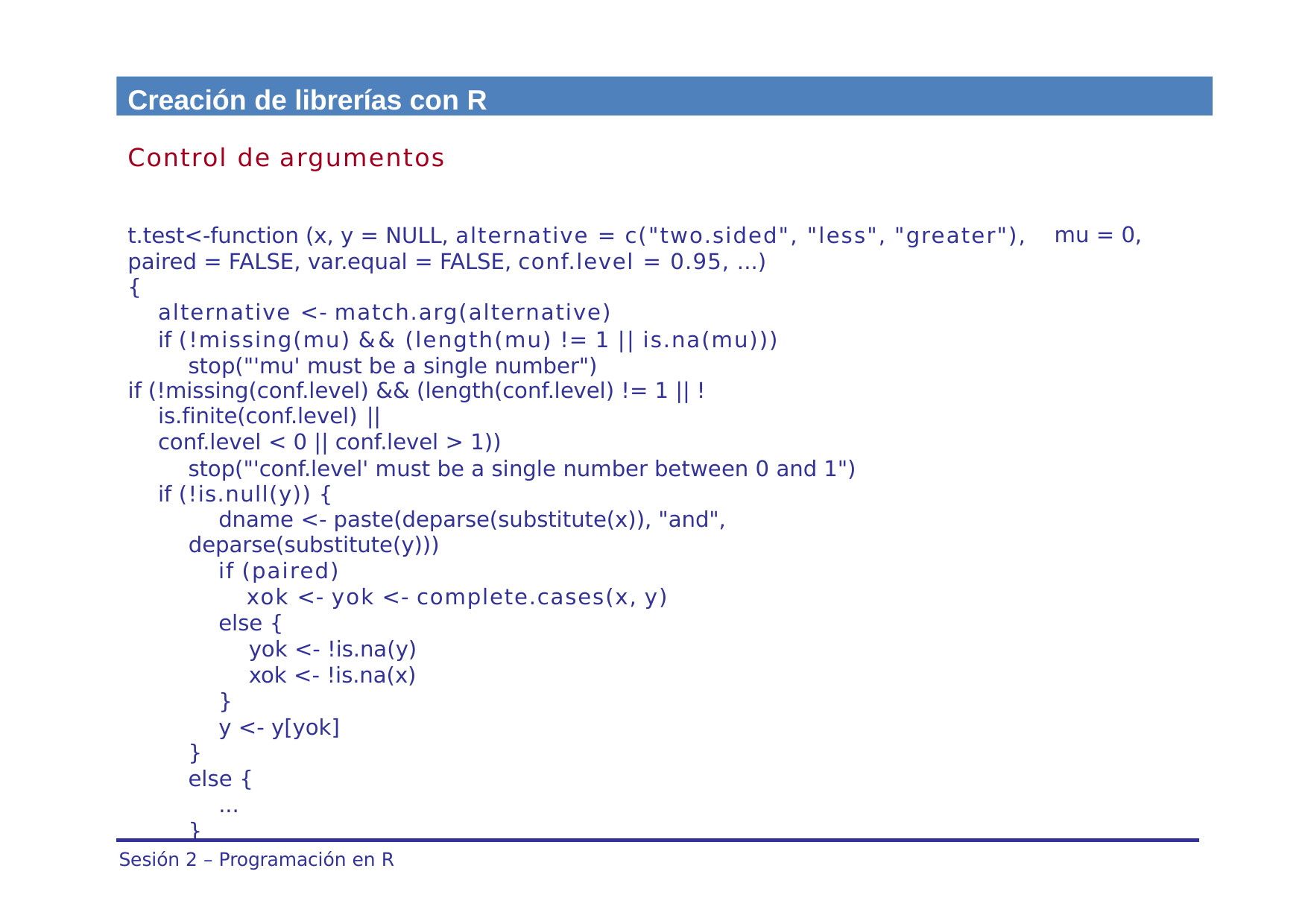

Creación de librerías con R
Control de argumentos
mu = 0,
t.test<-function (x, y = NULL, alternative = c("two.sided", "less", "greater"),  paired = FALSE, var.equal = FALSE, conf.level = 0.95, ...)
{
alternative <- match.arg(alternative)
if (!missing(mu) && (length(mu) != 1 || is.na(mu)))  stop("'mu' must be a single number")
if (!missing(conf.level) && (length(conf.level) != 1 || !is.finite(conf.level) ||
conf.level < 0 || conf.level > 1))
stop("'conf.level' must be a single number between 0 and 1")  if (!is.null(y)) {
dname <- paste(deparse(substitute(x)), "and", deparse(substitute(y)))
if (paired)
xok <- yok <- complete.cases(x, y)
else {
yok <- !is.na(y)
xok <- !is.na(x)
}
y <- y[yok]
}
else {
...
}

Sesión 2 – Programación en R